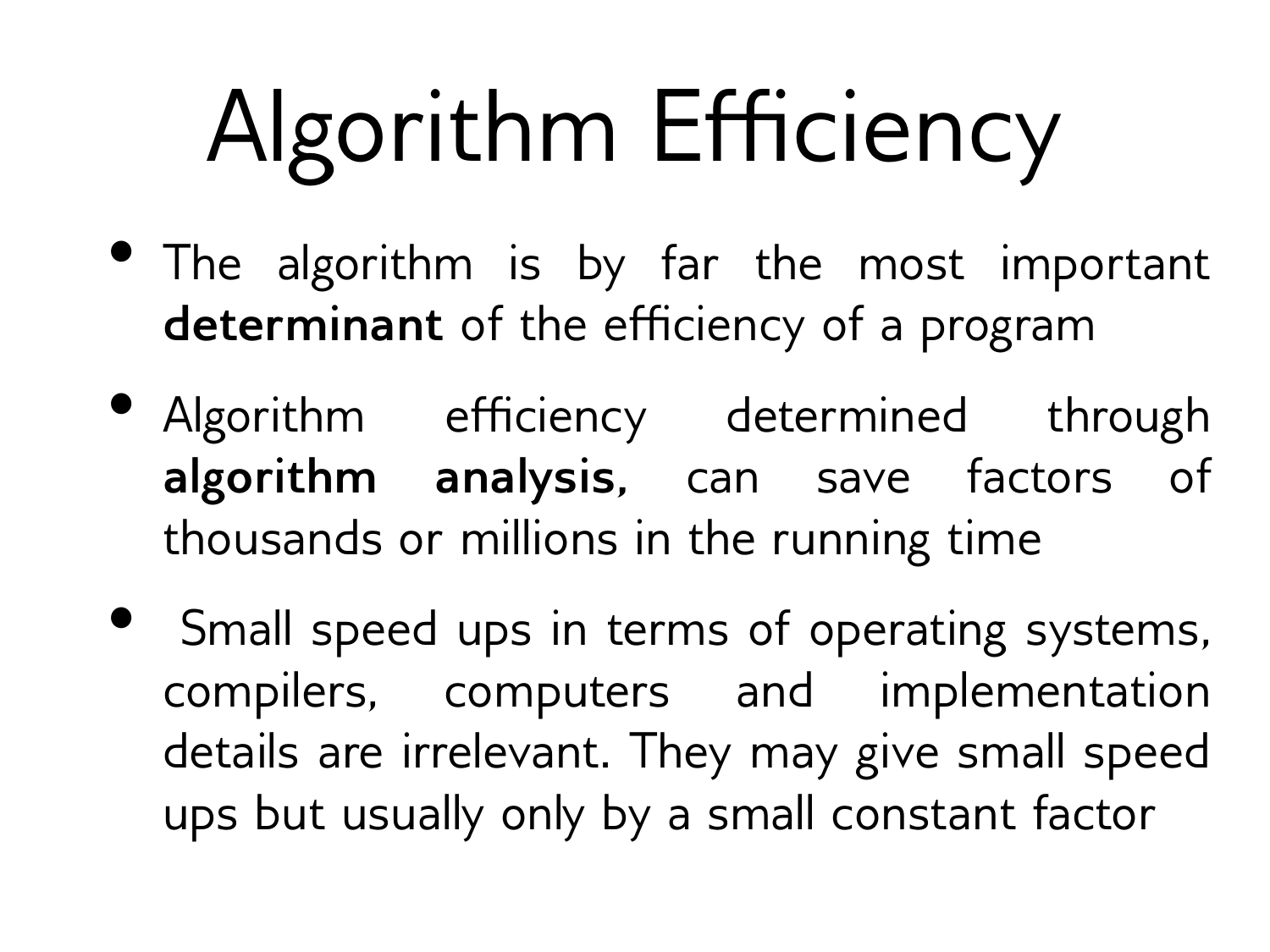

# Algorithm Efficiency
The algorithm is by far the most important determinant of the efficiency of a program
Algorithm efficiency determined through algorithm analysis, can save factors of thousands or millions in the running time
 Small speed ups in terms of operating systems, compilers, computers and implementation details are irrelevant. They may give small speed ups but usually only by a small constant factor